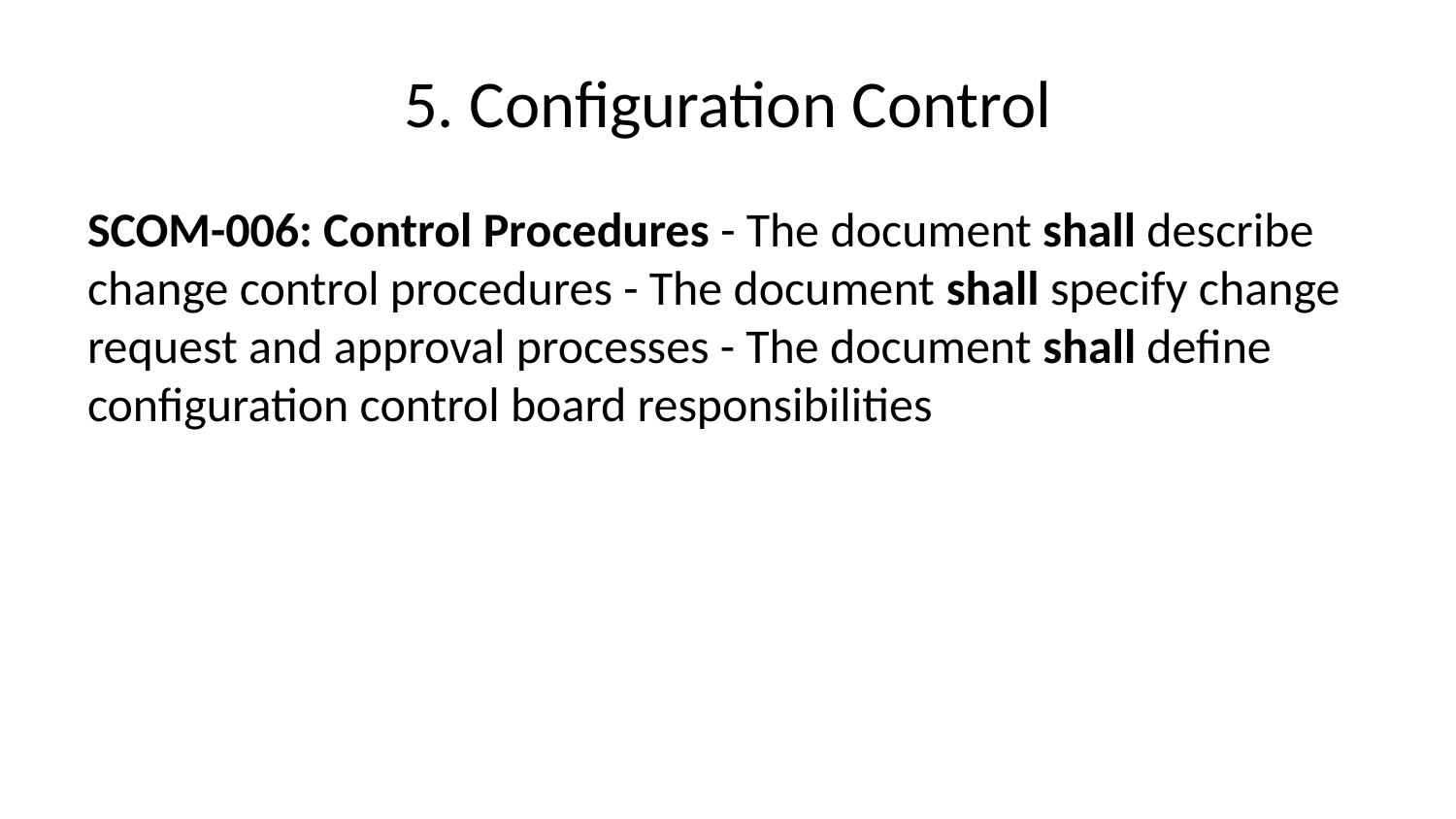

# 5. Configuration Control
SCOM-006: Control Procedures - The document shall describe change control procedures - The document shall specify change request and approval processes - The document shall define configuration control board responsibilities